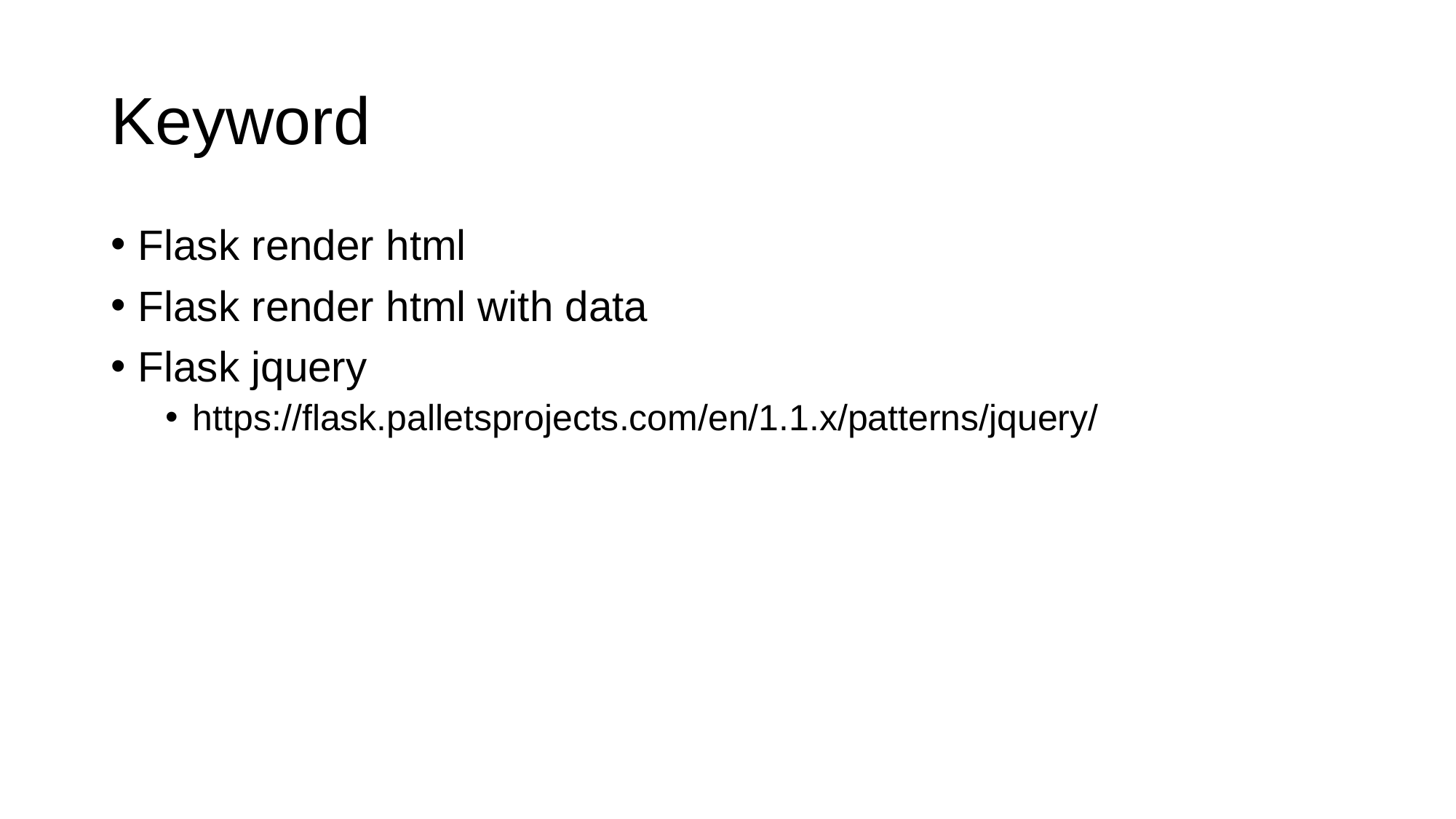

# Keyword
Flask render html
Flask render html with data
Flask jquery
https://flask.palletsprojects.com/en/1.1.x/patterns/jquery/